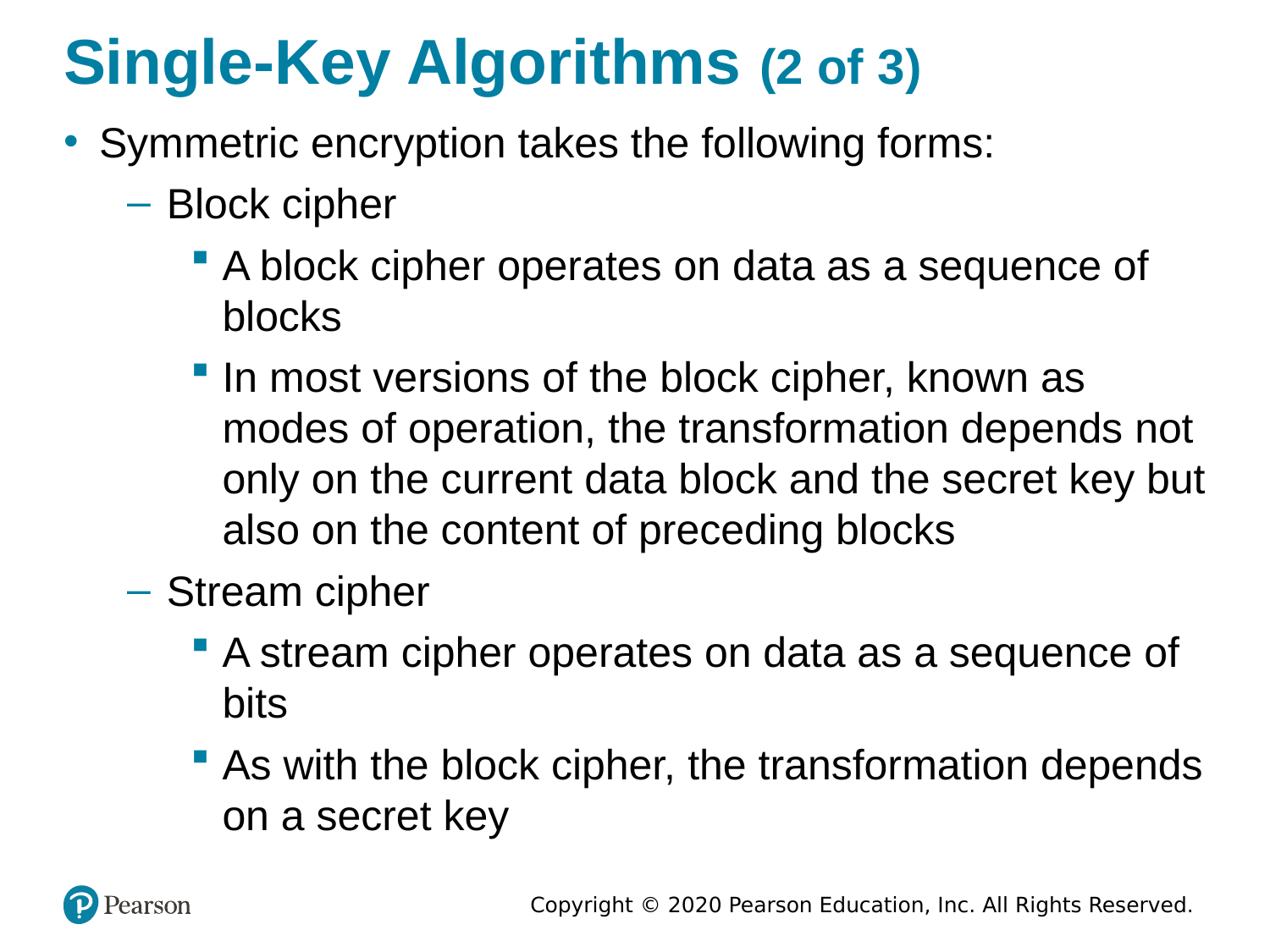

# Single-Key Algorithms (2 of 3)
Symmetric encryption takes the following forms:
Block cipher
A block cipher operates on data as a sequence of blocks
In most versions of the block cipher, known as modes of operation, the transformation depends not only on the current data block and the secret key but also on the content of preceding blocks
Stream cipher
A stream cipher operates on data as a sequence of bits
As with the block cipher, the transformation depends on a secret key